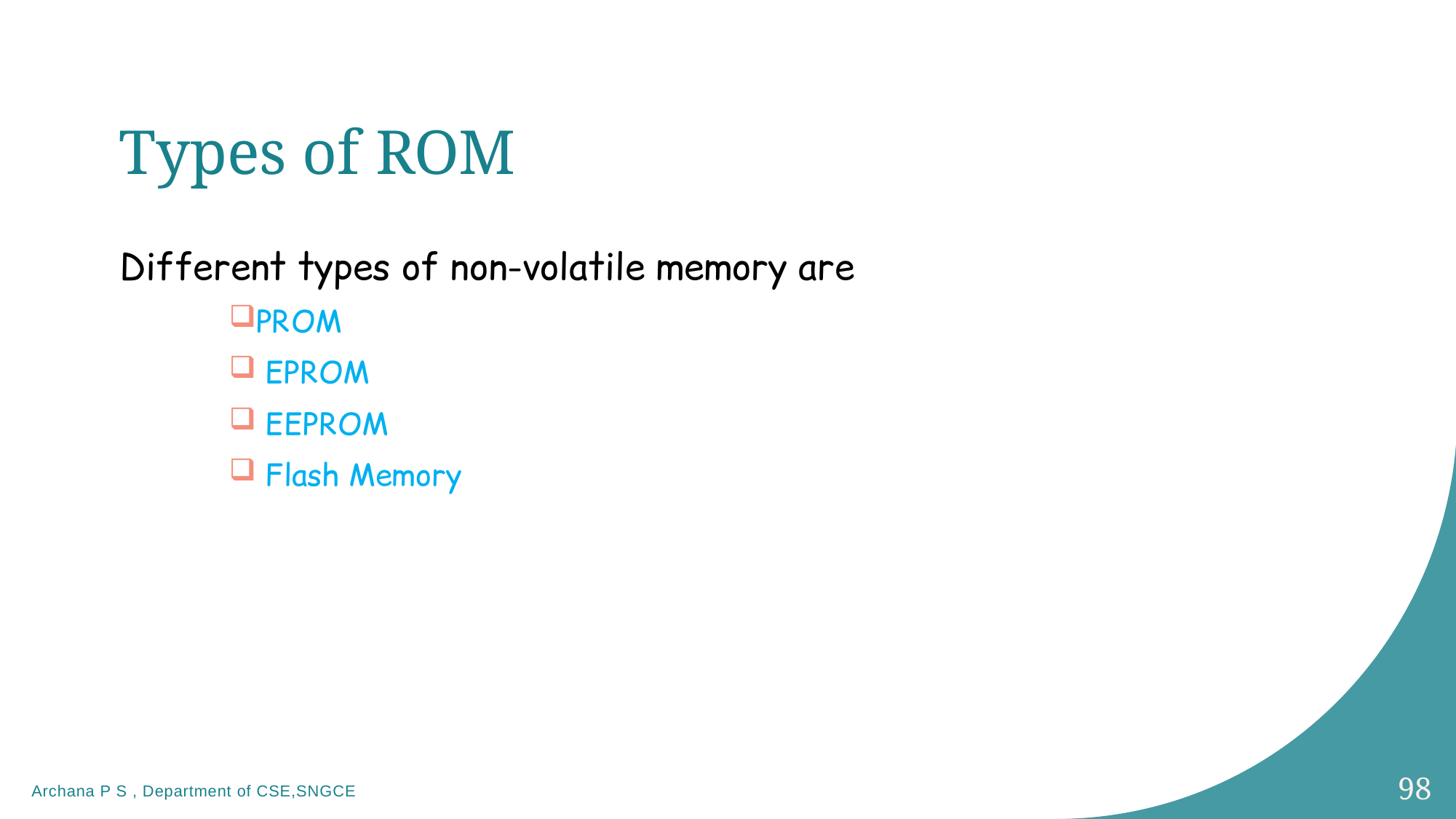

# Types of ROM
Different types of non-volatile memory are
PROM
 EPROM
 EEPROM
 Flash Memory

98
Archana P S , Department of CSE,SNGCE